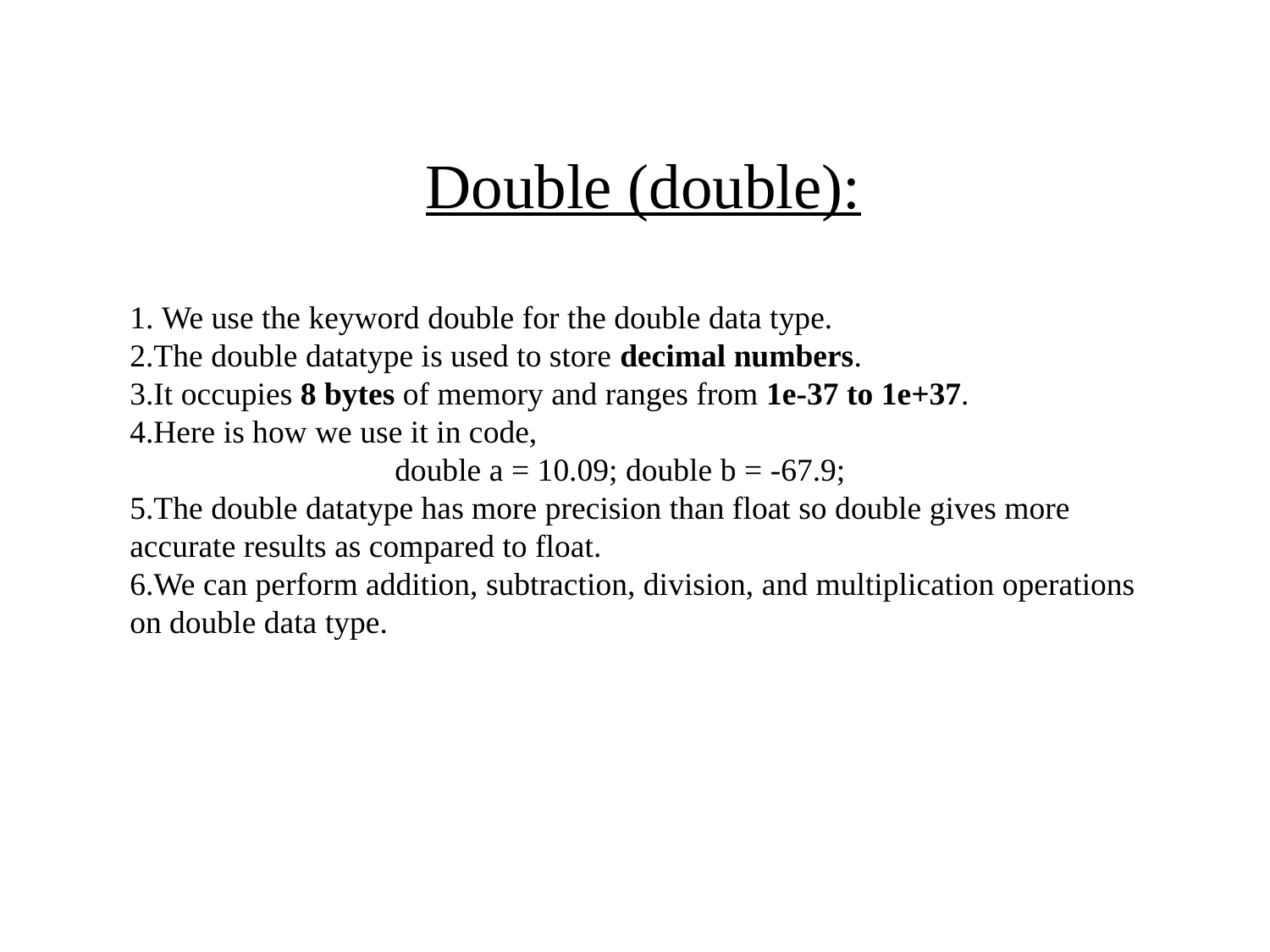

Double (double):

 We use the keyword double for the double data type.
The double datatype is used to store decimal numbers.
It occupies 8 bytes of memory and ranges from 1e-37 to 1e+37.
Here is how we use it in code,
                                 double a = 10.09; double b = -67.9;
The double datatype has more precision than float so double gives more accurate results as compared to float.
We can perform addition, subtraction, division, and multiplication operations on double data type.